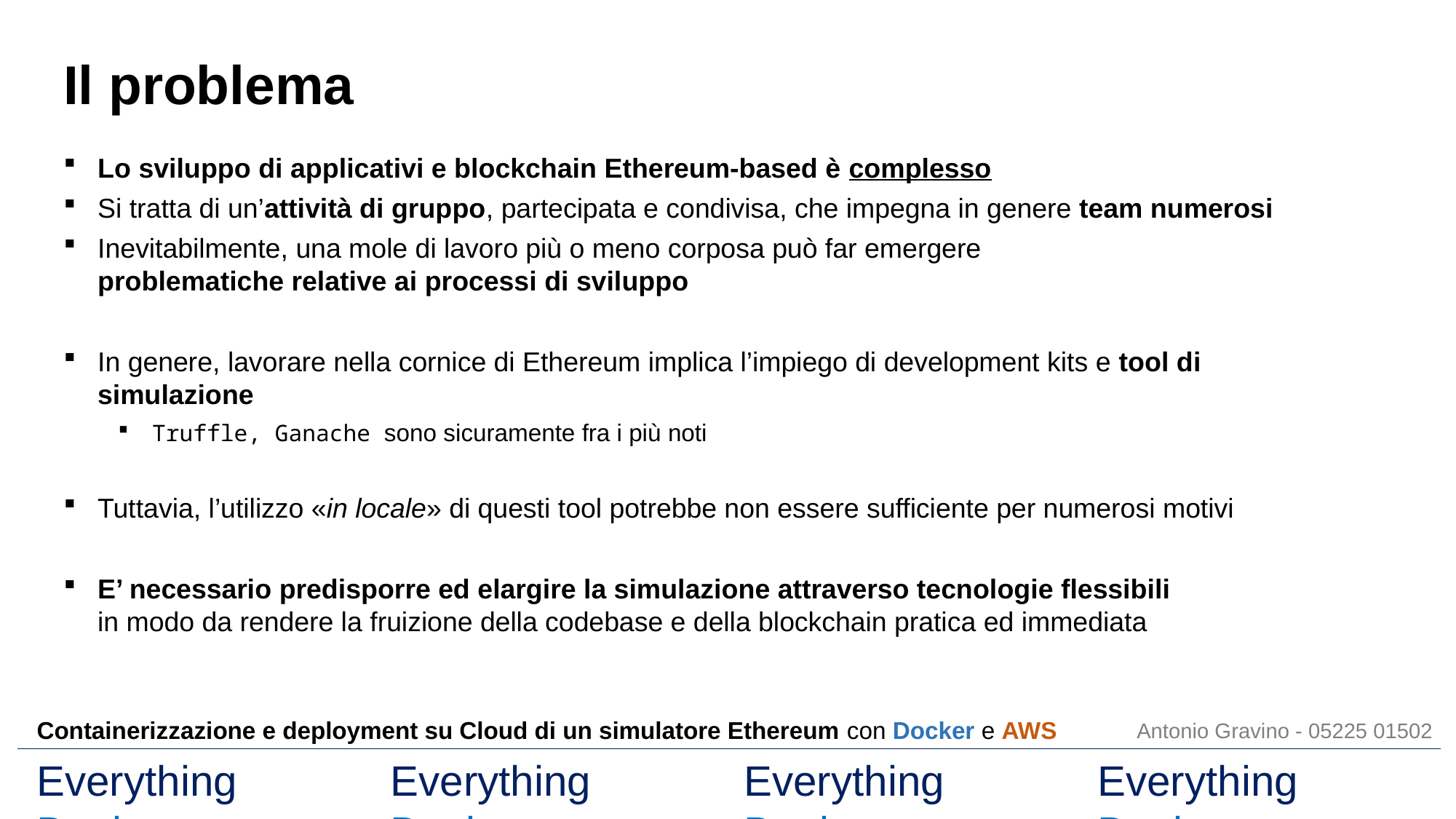

Il problema
Lo sviluppo di applicativi e blockchain Ethereum-based è complesso
Si tratta di un’attività di gruppo, partecipata e condivisa, che impegna in genere team numerosi
Inevitabilmente, una mole di lavoro più o meno corposa può far emergere
problematiche relative ai processi di sviluppo

In genere, lavorare nella cornice di Ethereum implica l’impiego di development kits e tool di simulazione
Truffle, Ganache sono sicuramente fra i più noti

Tuttavia, l’utilizzo «in locale» di questi tool potrebbe non essere sufficiente per numerosi motivi

E’ necessario predisporre ed elargire la simulazione attraverso tecnologie flessibili
in modo da rendere la fruizione della codebase e della blockchain pratica ed immediata
Containerizzazione e deployment su Cloud di un simulatore Ethereum con Docker e AWS
Antonio Gravino - 05225 01502
Everything Docker
Everything Docker
Everything Docker
Everything Docker